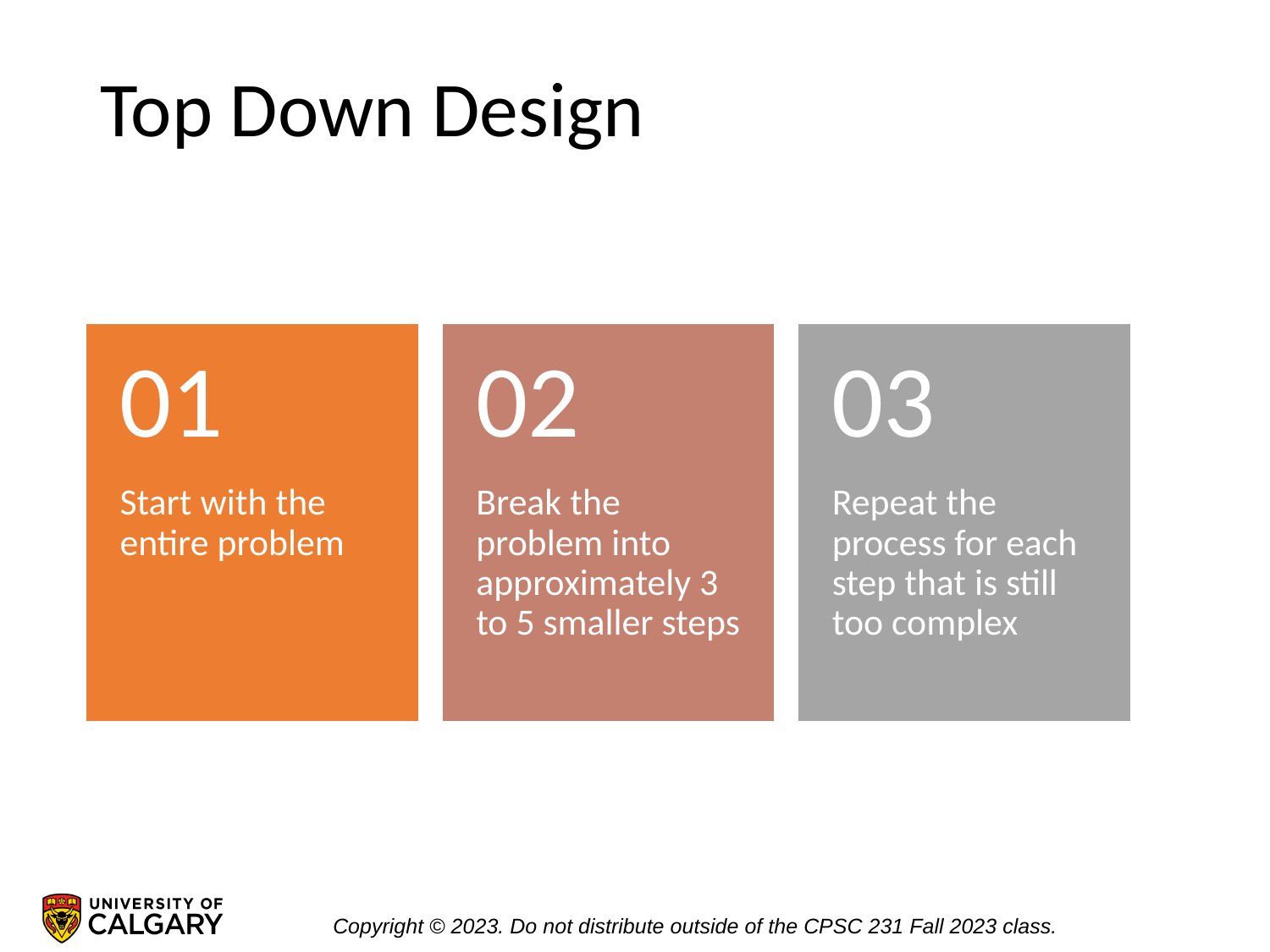

# Top Down Design
Start with the entire problem
01
Break the problem into approximately 3 to 5 smaller steps
02
Repeat the process for each step that is still too complex
03